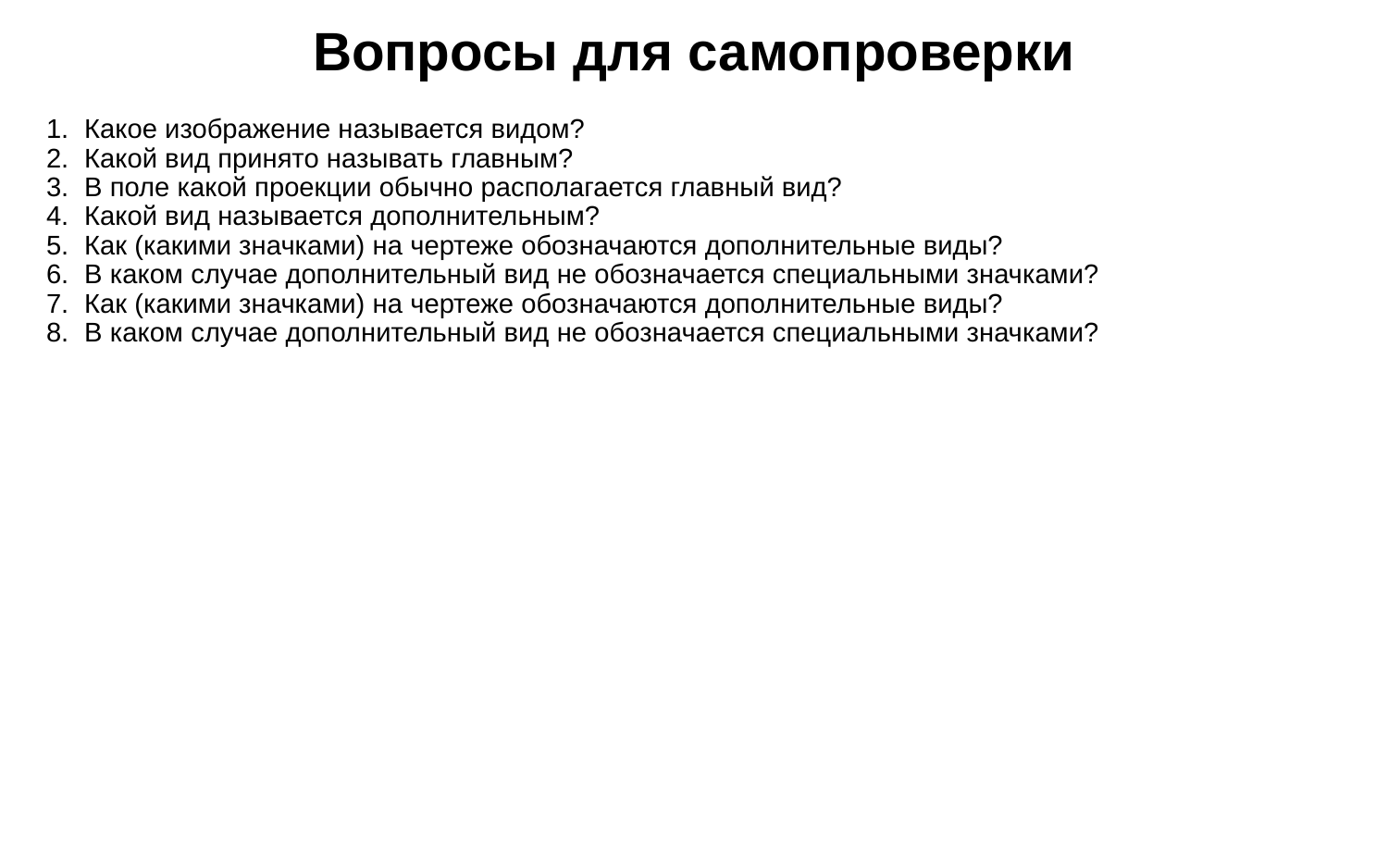

# Вопросы для самопроверки
Какое изображение называется видом?
Какой вид принято называть главным?
В поле какой проекции обычно располагается главный вид?
Какой вид называется дополнительным?
Как (какими значками) на чертеже обозначаются дополнительные виды?
В каком случае дополнительный вид не обозначается специальными значками?
Как (какими значками) на чертеже обозначаются дополнительные виды?
В каком случае дополнительный вид не обозначается специальными значками?